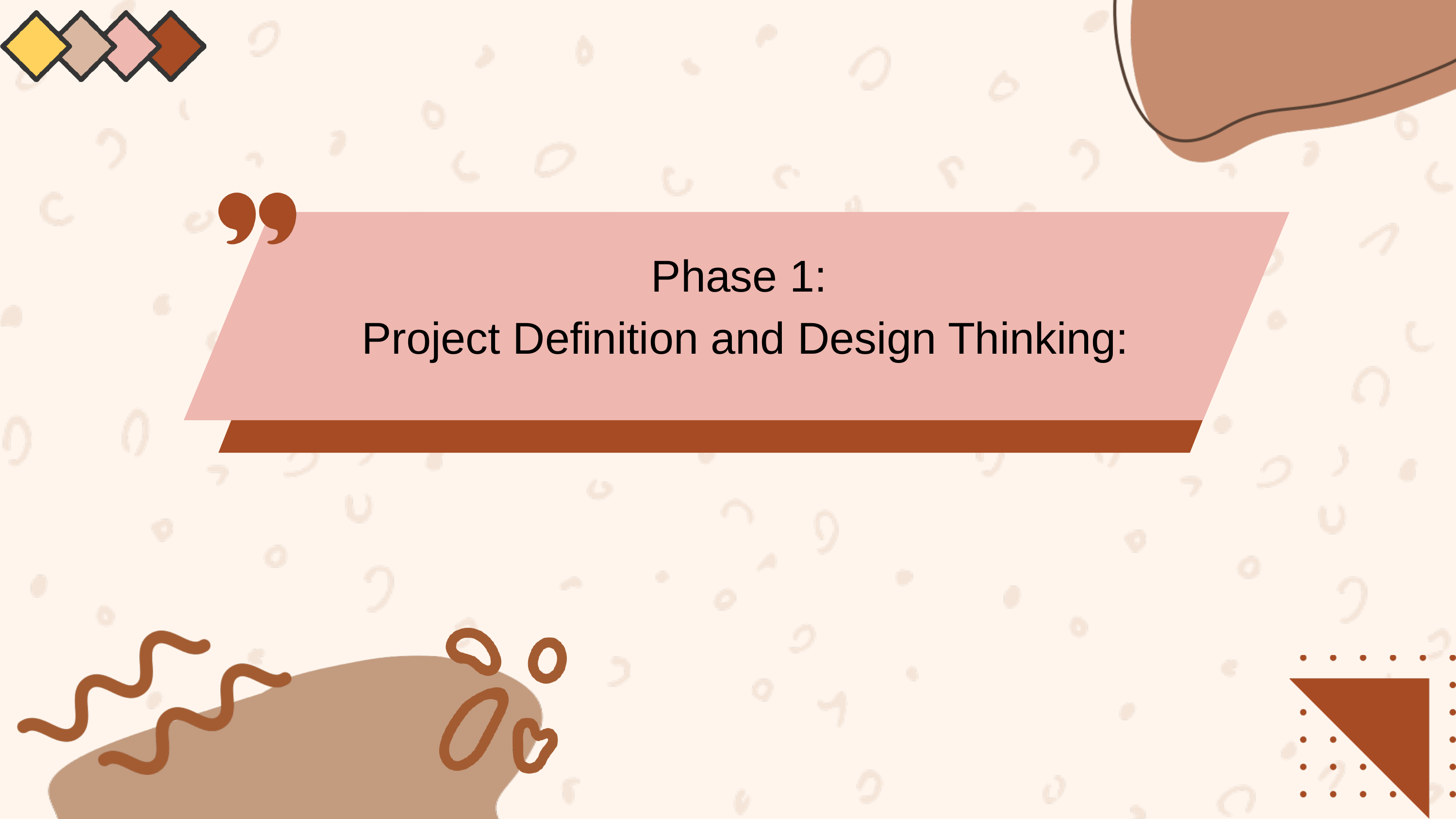

Phase 1:
Project Definition and Design Thinking: